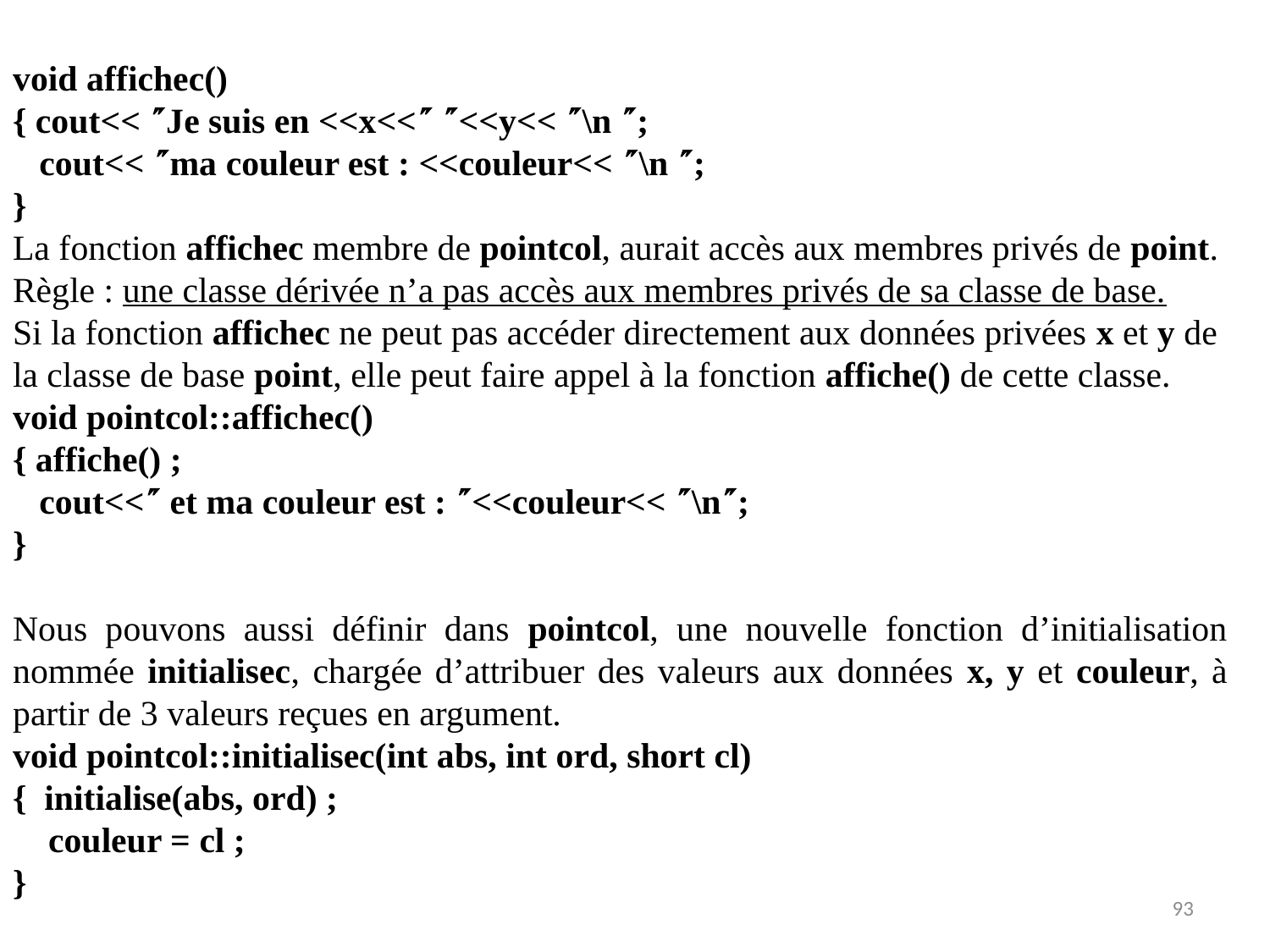

void affichec()
{ cout<< ″Je suis en <<x<<″ ″<<y<< ″\n ″;
   cout<< ″ma couleur est : <<couleur<< ″\n ″;
}
La fonction affichec membre de pointcol, aurait accès aux membres privés de point.
Règle : une classe dérivée n’a pas accès aux membres privés de sa classe de base.
Si la fonction affichec ne peut pas accéder directement aux données privées x et y de la classe de base point, elle peut faire appel à la fonction affiche() de cette classe.
void pointcol::affichec()
{ affiche() ;
   cout<<″ et ma couleur est : ″<<couleur<< ″\n″;
}

Nous pouvons aussi définir dans pointcol, une nouvelle fonction d’initialisation nommée initialisec, chargée d’attribuer des valeurs aux données x, y et couleur, à partir de 3 valeurs reçues en argument.
void pointcol::initialisec(int abs, int ord, short cl)
{  initialise(abs, ord) ;
    couleur = cl ;
}
93